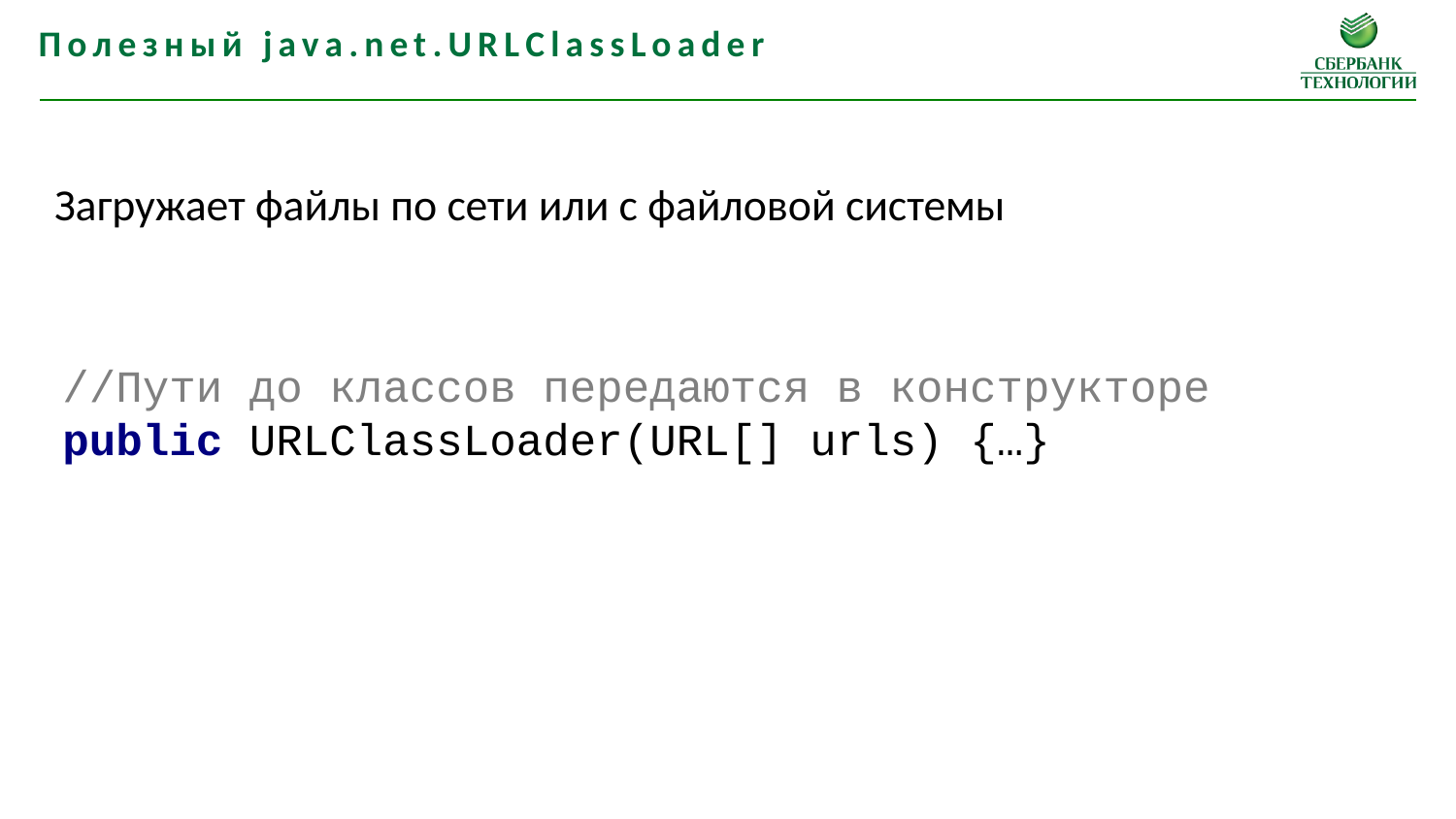

Полезный java.net.URLClassLoader
Загружает файлы по сети или с файловой системы
//Пути до классов передаются в конструкторе
public URLClassLoader(URL[] urls) {…}